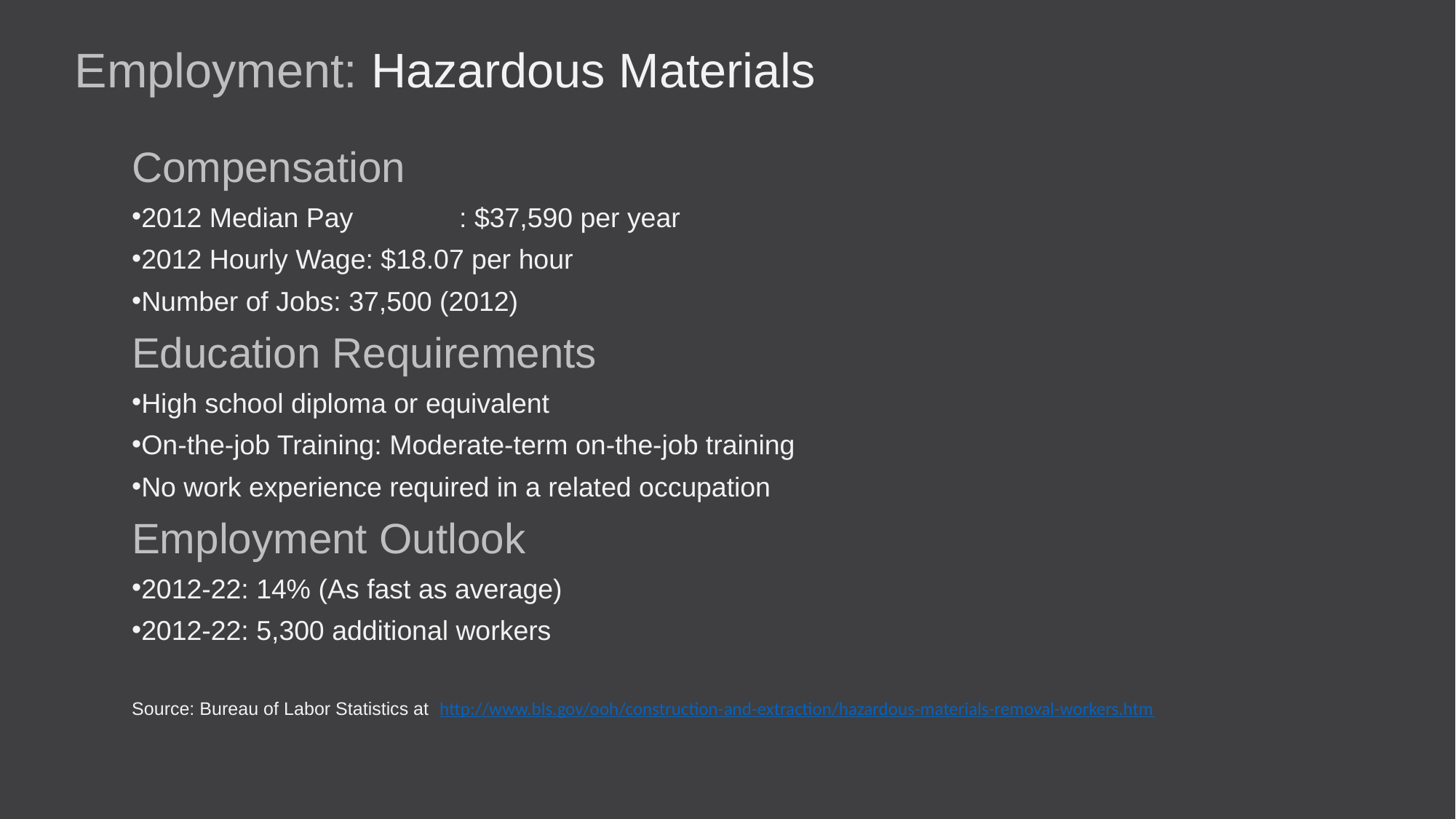

Employment: Hazardous Materials
Compensation
2012 Median Pay	: $37,590 per year
2012 Hourly Wage: $18.07 per hour
Number of Jobs: 37,500 (2012)
Education Requirements
High school diploma or equivalent
On-the-job Training: Moderate-term on-the-job training
No work experience required in a related occupation
Employment Outlook
2012-22: 14% (As fast as average)
2012-22: 5,300 additional workers

Source: Bureau of Labor Statistics at  http://www.bls.gov/ooh/construction-and-extraction/hazardous-materials-removal-workers.htm